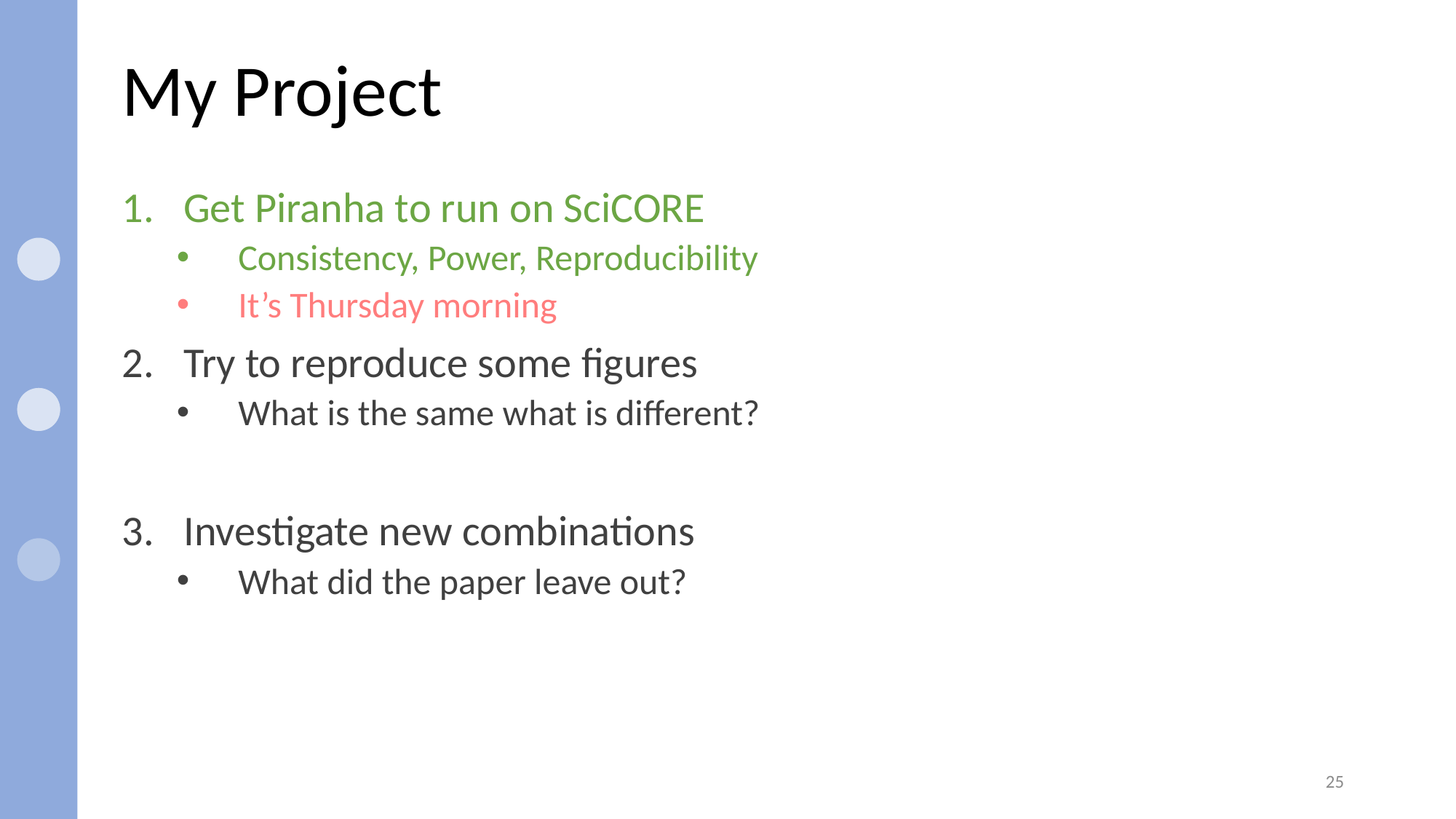

# My Project
Get Piranha to run on SciCORE
Consistency, Power, Reproducibility
It’s Thursday morning
Try to reproduce some figures
What is the same what is different?

Investigate new combinations
What did the paper leave out?

25